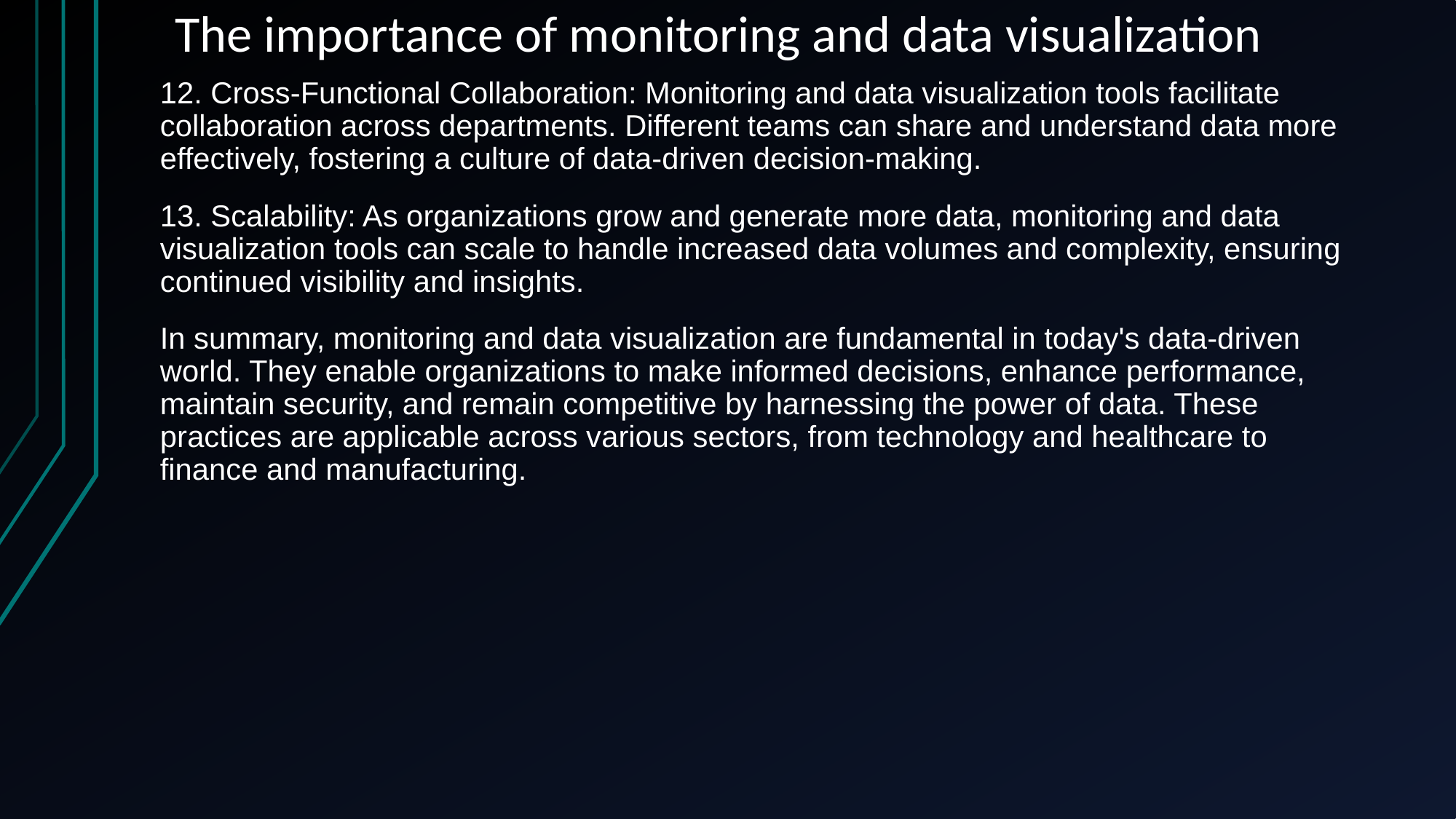

# The importance of monitoring and data visualization
12. Cross-Functional Collaboration: Monitoring and data visualization tools facilitate collaboration across departments. Different teams can share and understand data more effectively, fostering a culture of data-driven decision-making.
13. Scalability: As organizations grow and generate more data, monitoring and data visualization tools can scale to handle increased data volumes and complexity, ensuring continued visibility and insights.
In summary, monitoring and data visualization are fundamental in today's data-driven world. They enable organizations to make informed decisions, enhance performance, maintain security, and remain competitive by harnessing the power of data. These practices are applicable across various sectors, from technology and healthcare to finance and manufacturing.